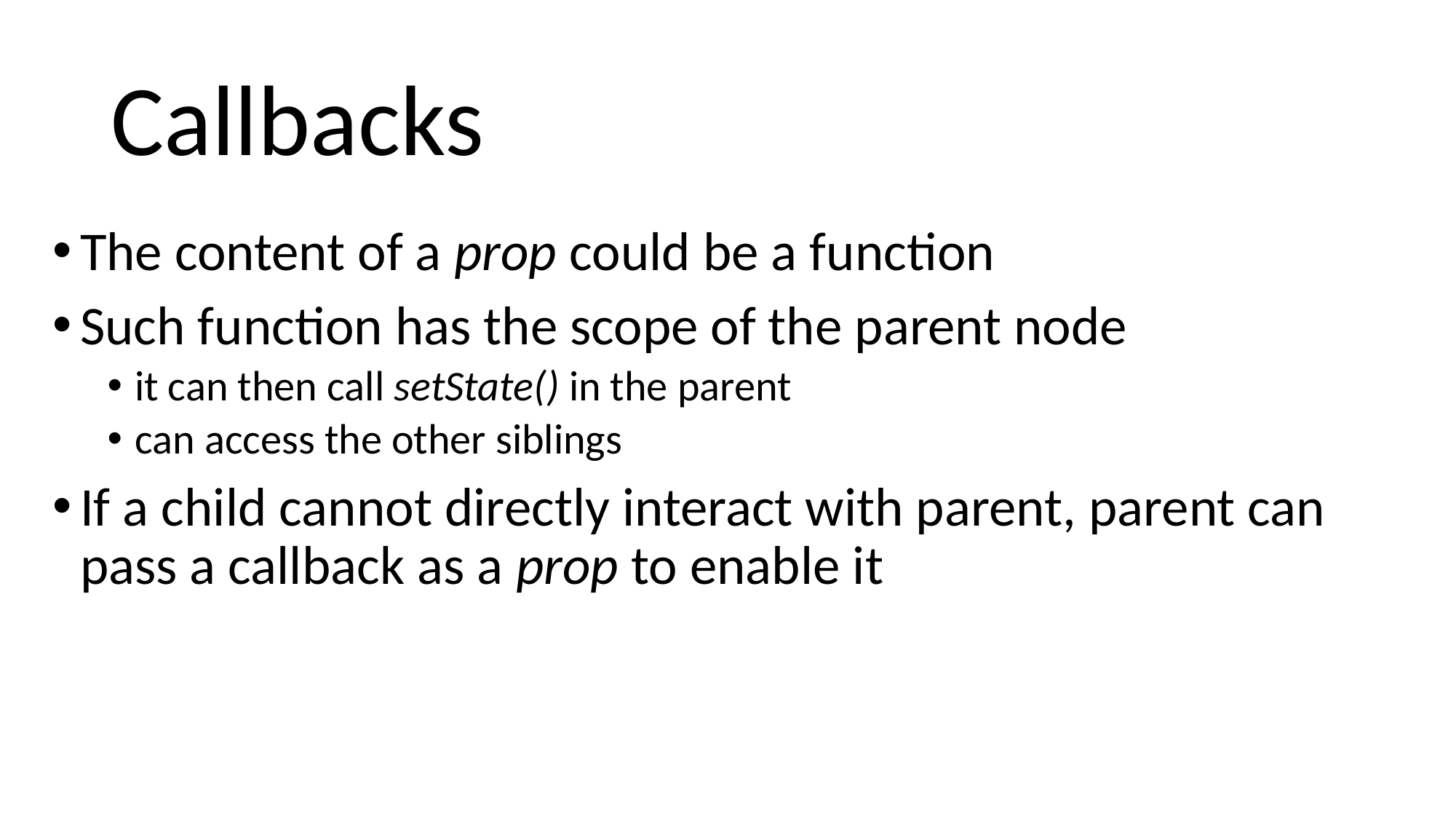

# Callbacks
The content of a prop could be a function
Such function has the scope of the parent node
it can then call setState() in the parent
can access the other siblings
If a child cannot directly interact with parent, parent can pass a callback as a prop to enable it